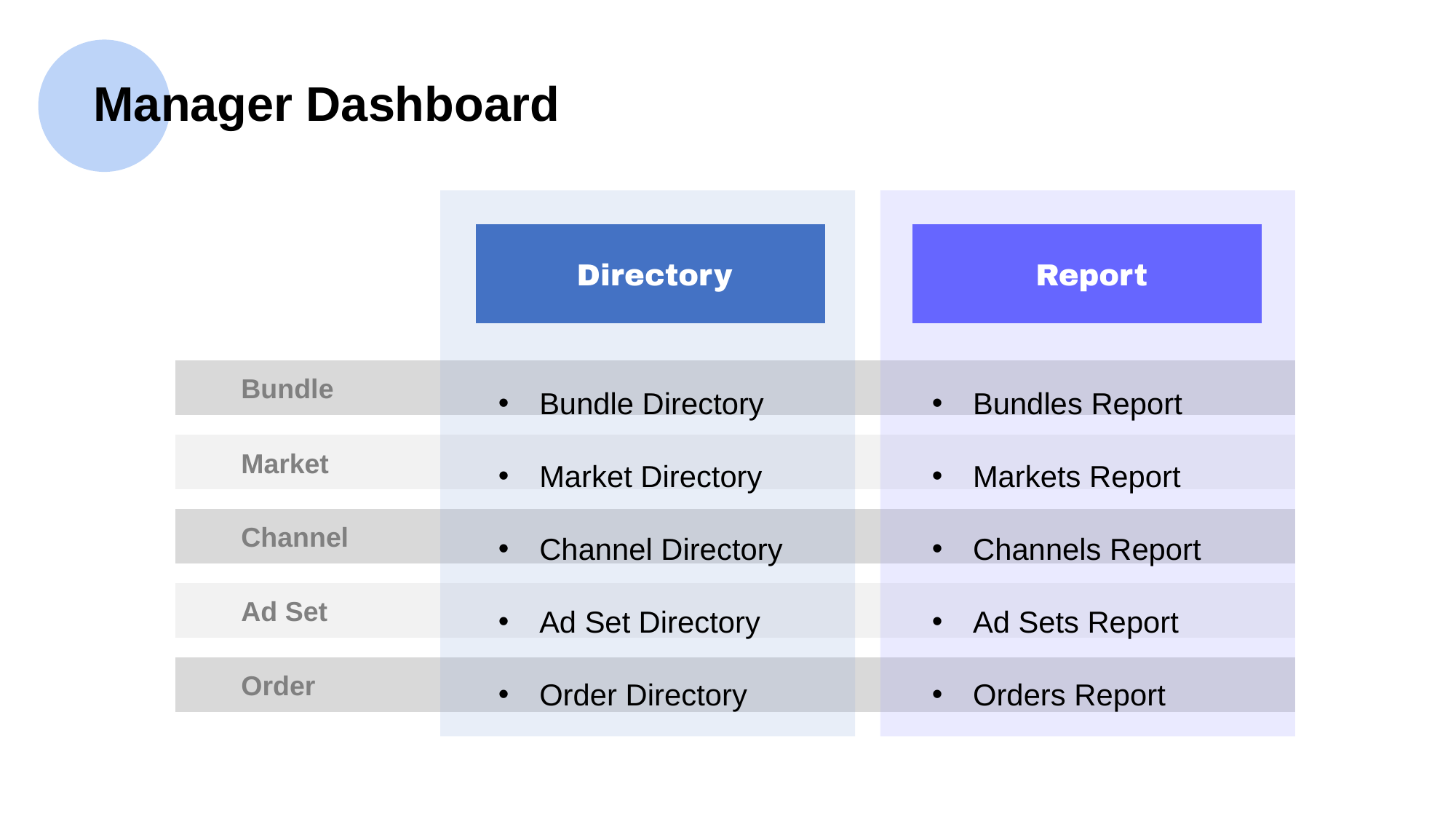

Manager Dashboard

 Directory
 Report
Bundles Report
Markets Report
Channels Report
Ad Sets Report
Orders Report
Bundle Directory
Market Directory
Channel Directory
Ad Set Directory
Order Directory
Bundle
Market
Channel
Ad Set
Order